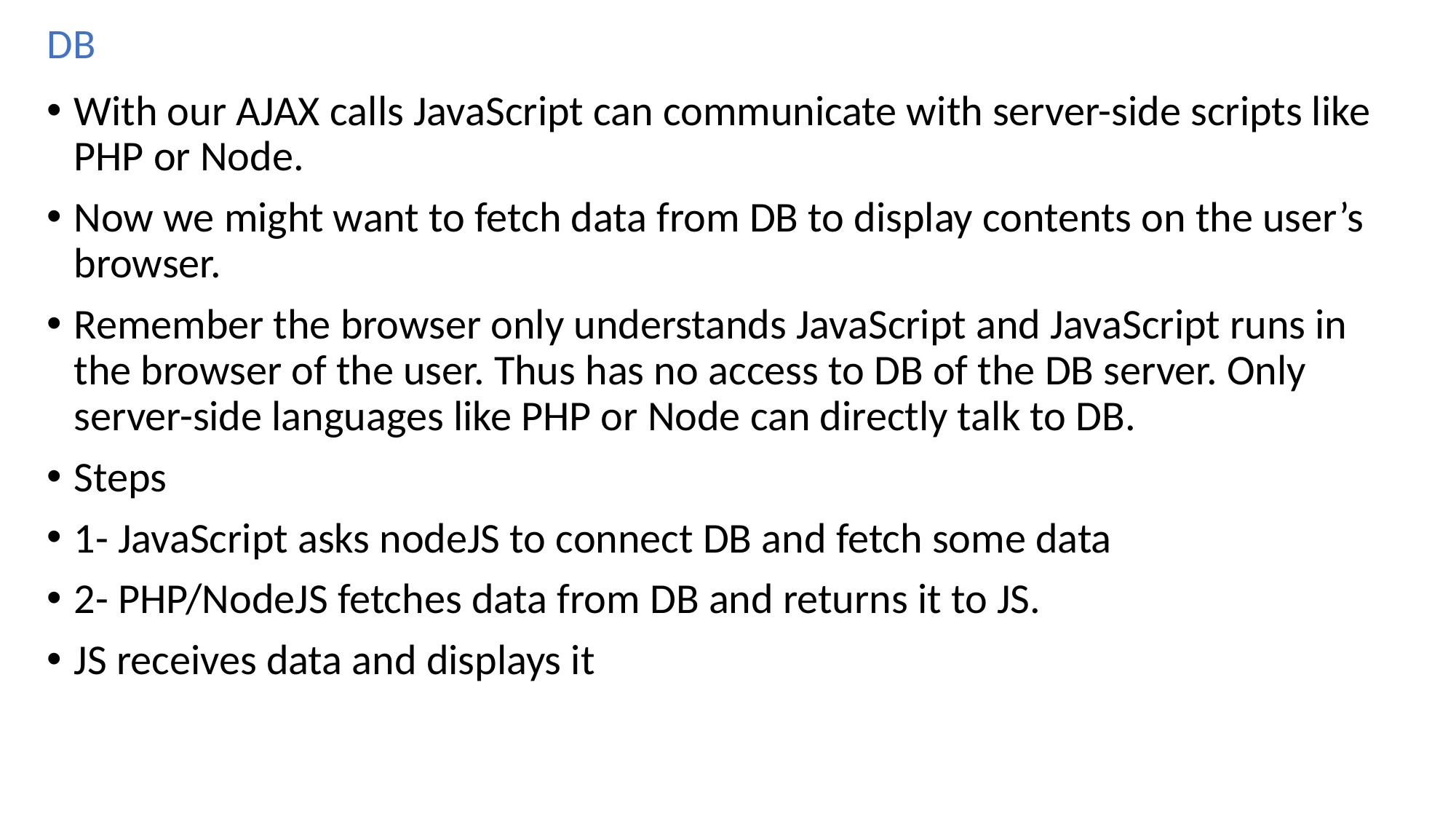

# DB
With our AJAX calls JavaScript can communicate with server-side scripts like PHP or Node.
Now we might want to fetch data from DB to display contents on the user’s browser.
Remember the browser only understands JavaScript and JavaScript runs in the browser of the user. Thus has no access to DB of the DB server. Only server-side languages like PHP or Node can directly talk to DB.
Steps
1- JavaScript asks nodeJS to connect DB and fetch some data
2- PHP/NodeJS fetches data from DB and returns it to JS.
JS receives data and displays it